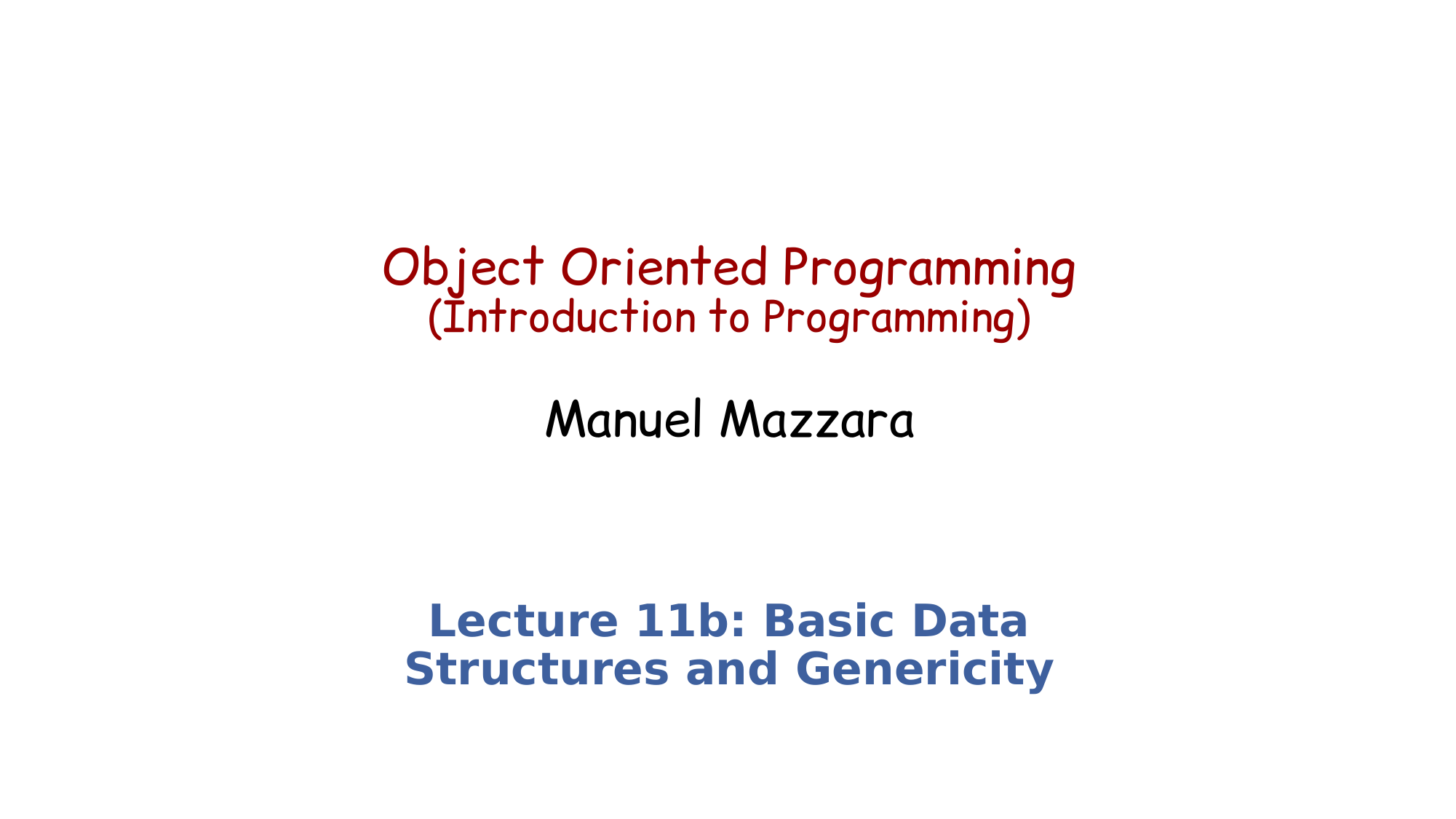

# Object Oriented Programming (Introduction to Programming) Manuel Mazzara
Lecture 11b: Basic Data Structures and Genericity